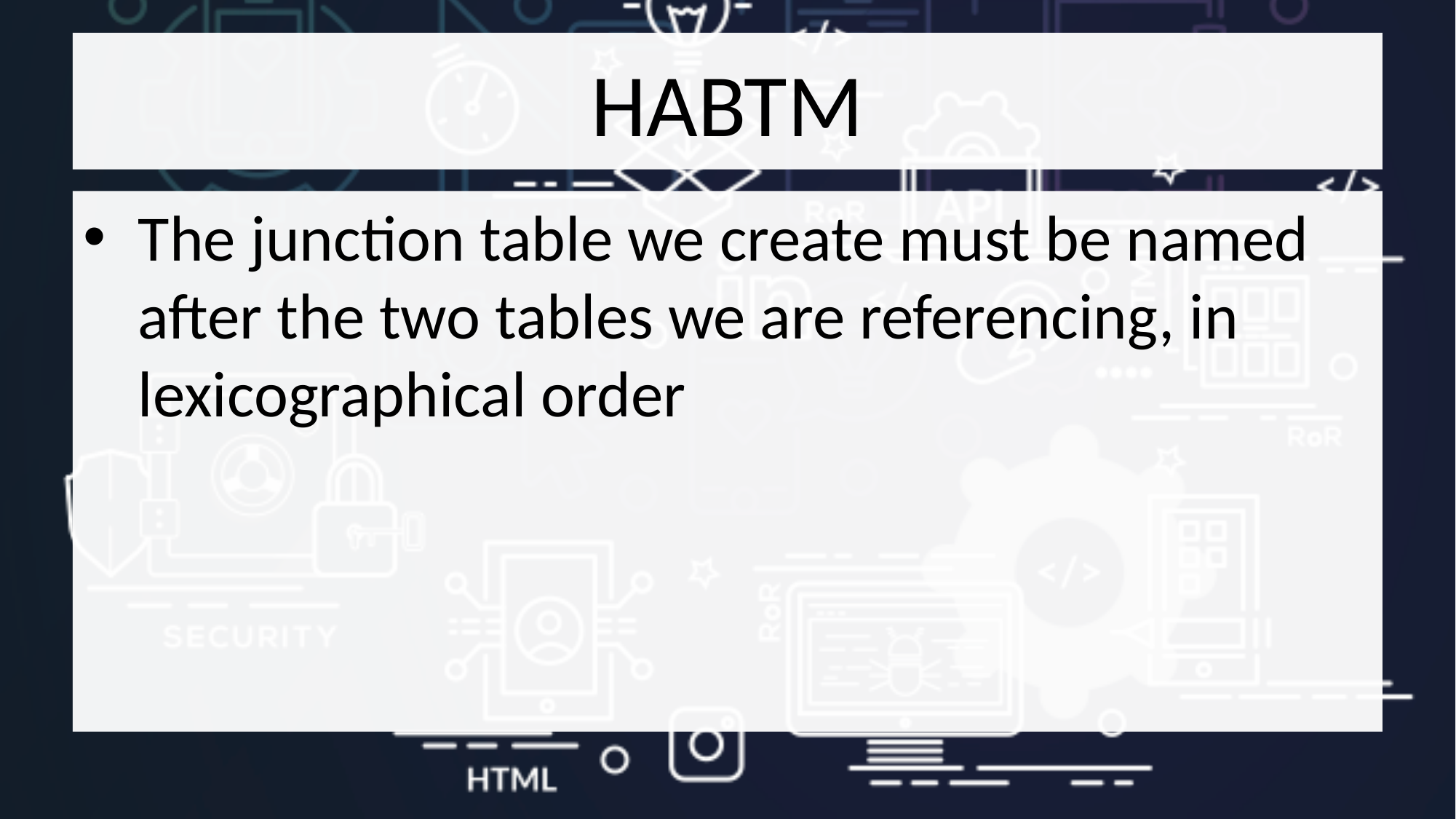

# HABTM
The junction table we create must be named after the two tables we are referencing, in lexicographical order